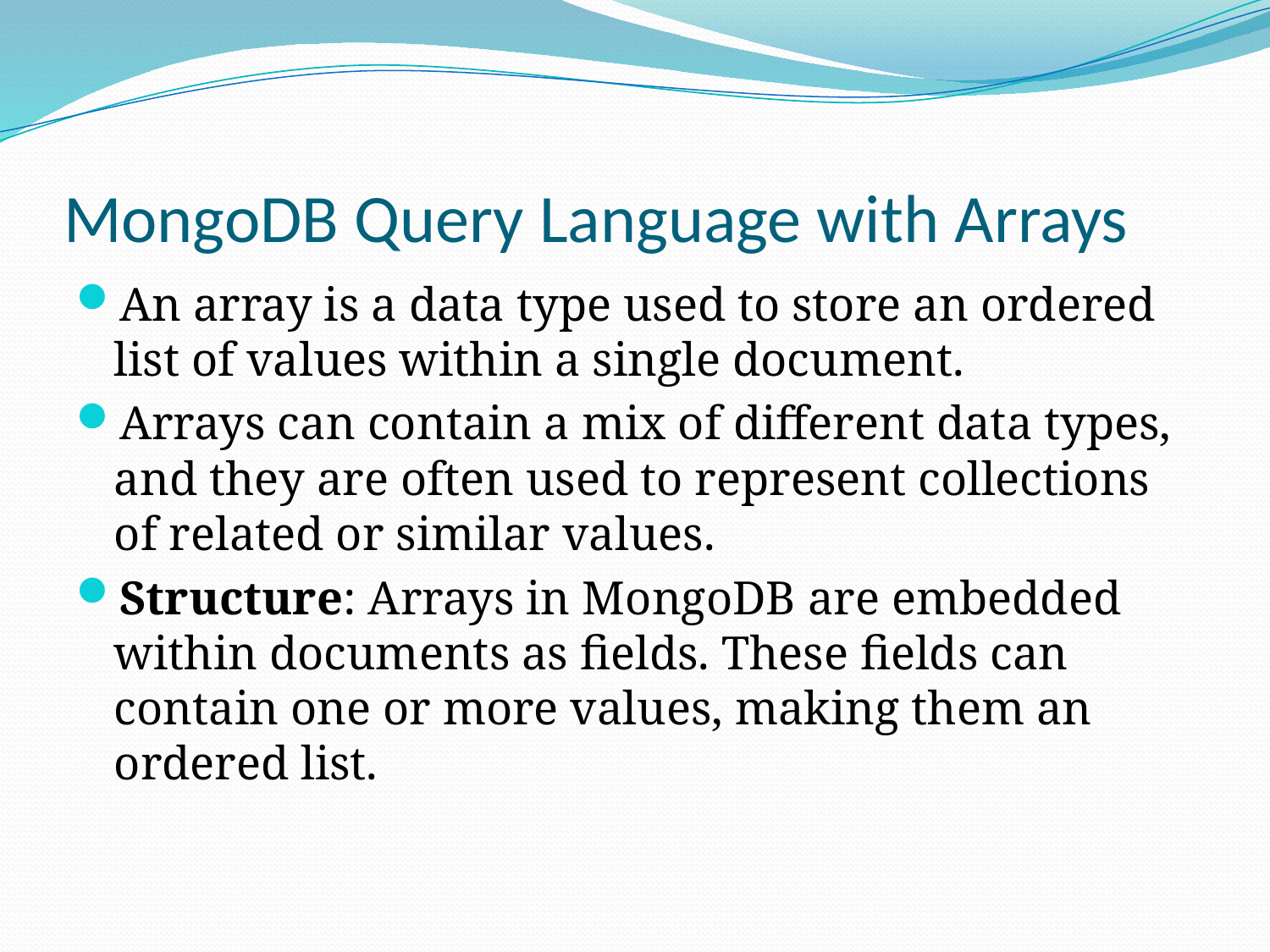

# MongoDB Query Language with Arrays
An array is a data type used to store an ordered list of values within a single document.
Arrays can contain a mix of different data types, and they are often used to represent collections of related or similar values.
Structure: Arrays in MongoDB are embedded within documents as fields. These fields can contain one or more values, making them an ordered list.